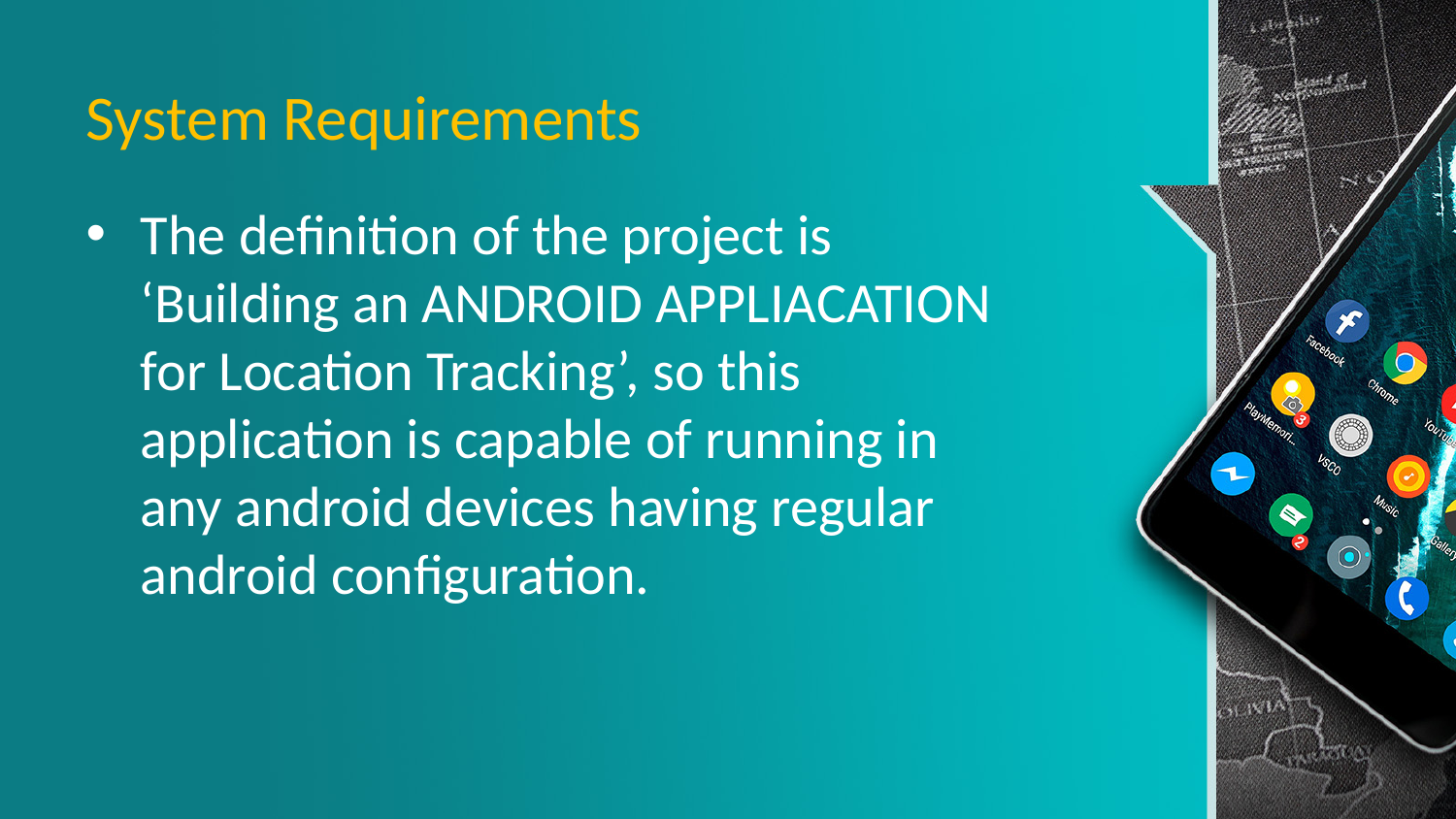

# System Requirements
The definition of the project is ‘Building an ANDROID APPLIACATION for Location Tracking’, so this application is capable of running in any android devices having regular android configuration.